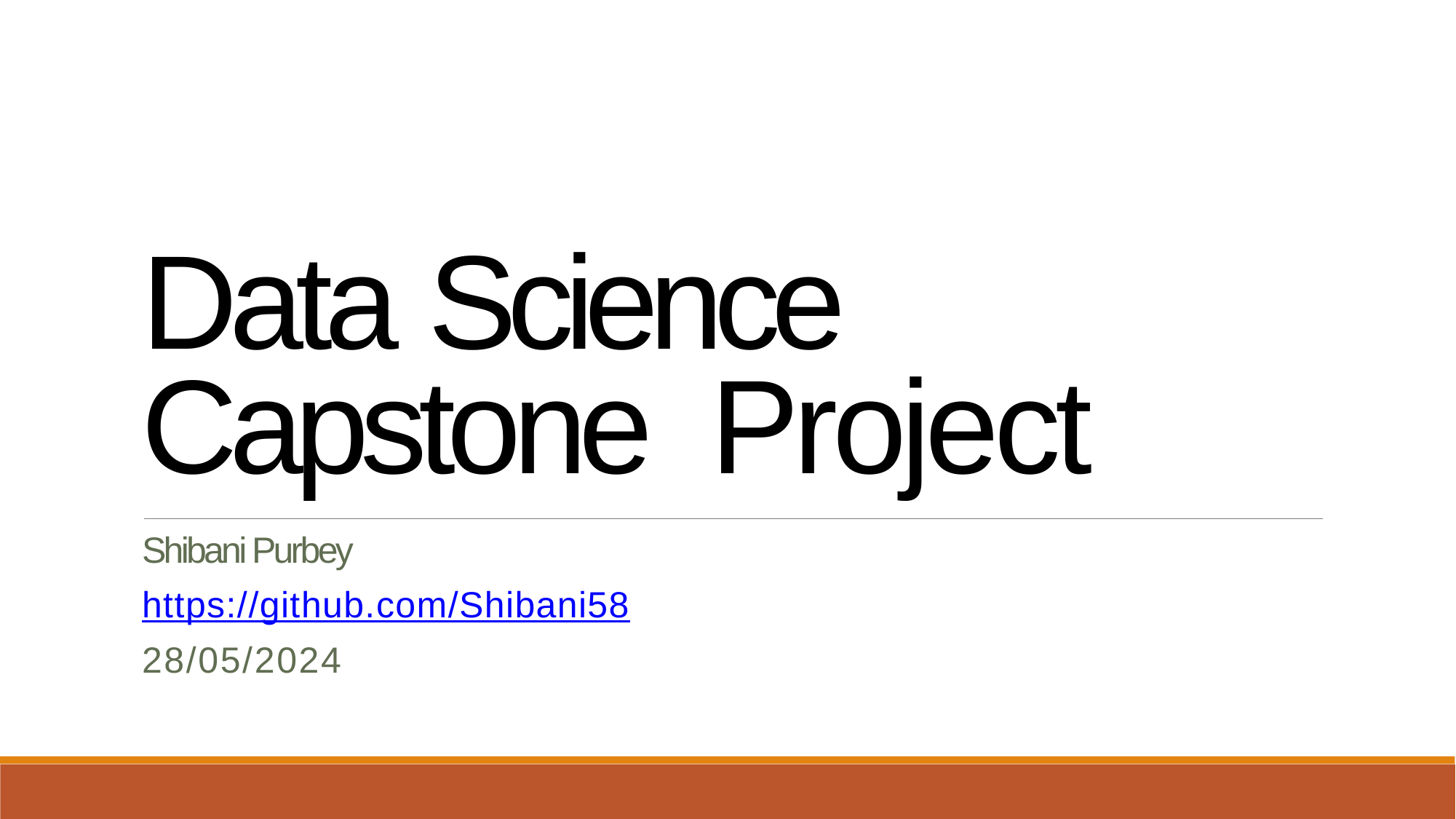

Data Science Capstone  Project
Shibani Purbey
https://github.com/Shibani58
28/05/2024